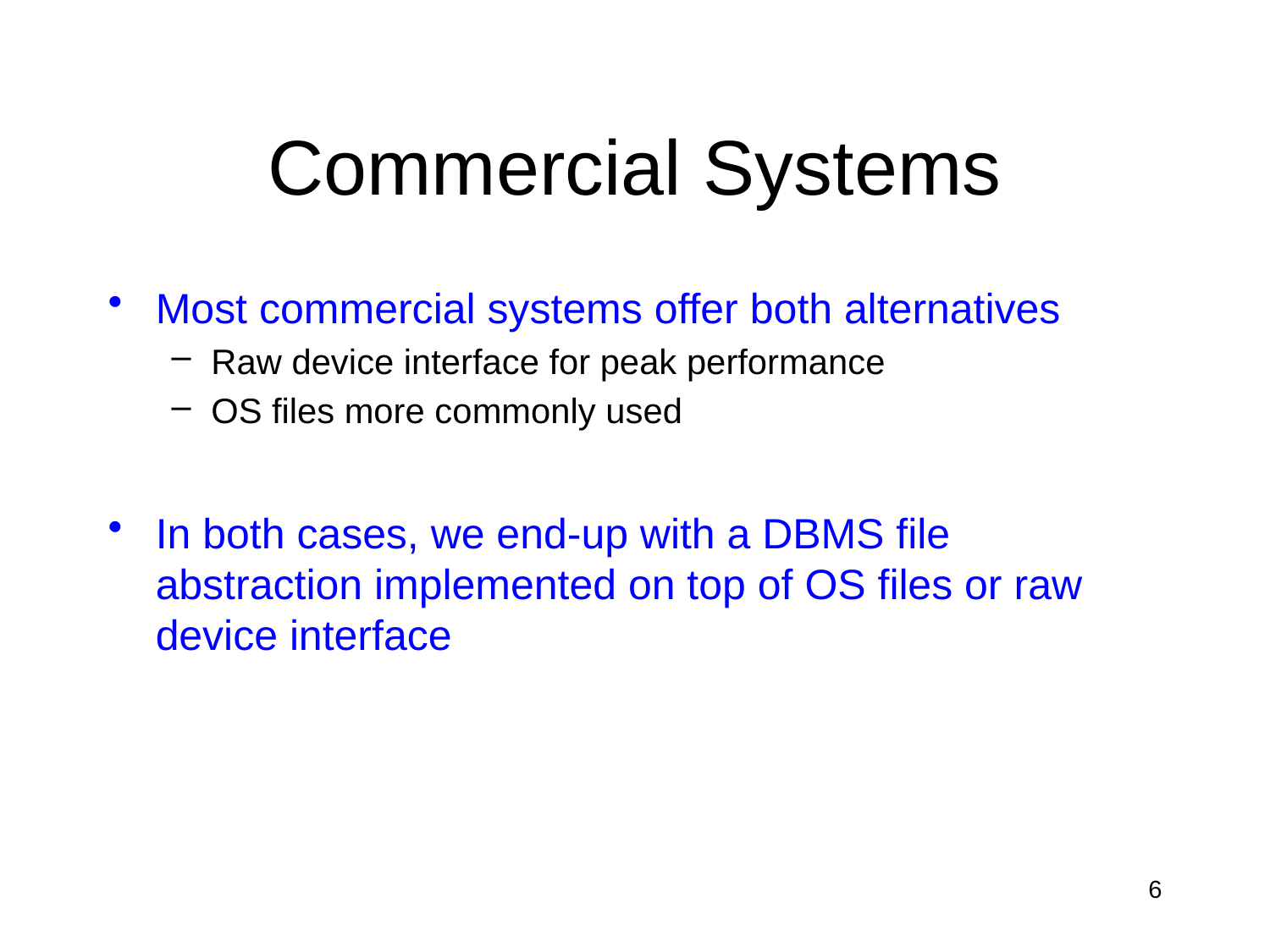

# Commercial Systems
Most commercial systems offer both alternatives
Raw device interface for peak performance
OS files more commonly used

In both cases, we end-up with a DBMS file abstraction implemented on top of OS files or raw device interface

6